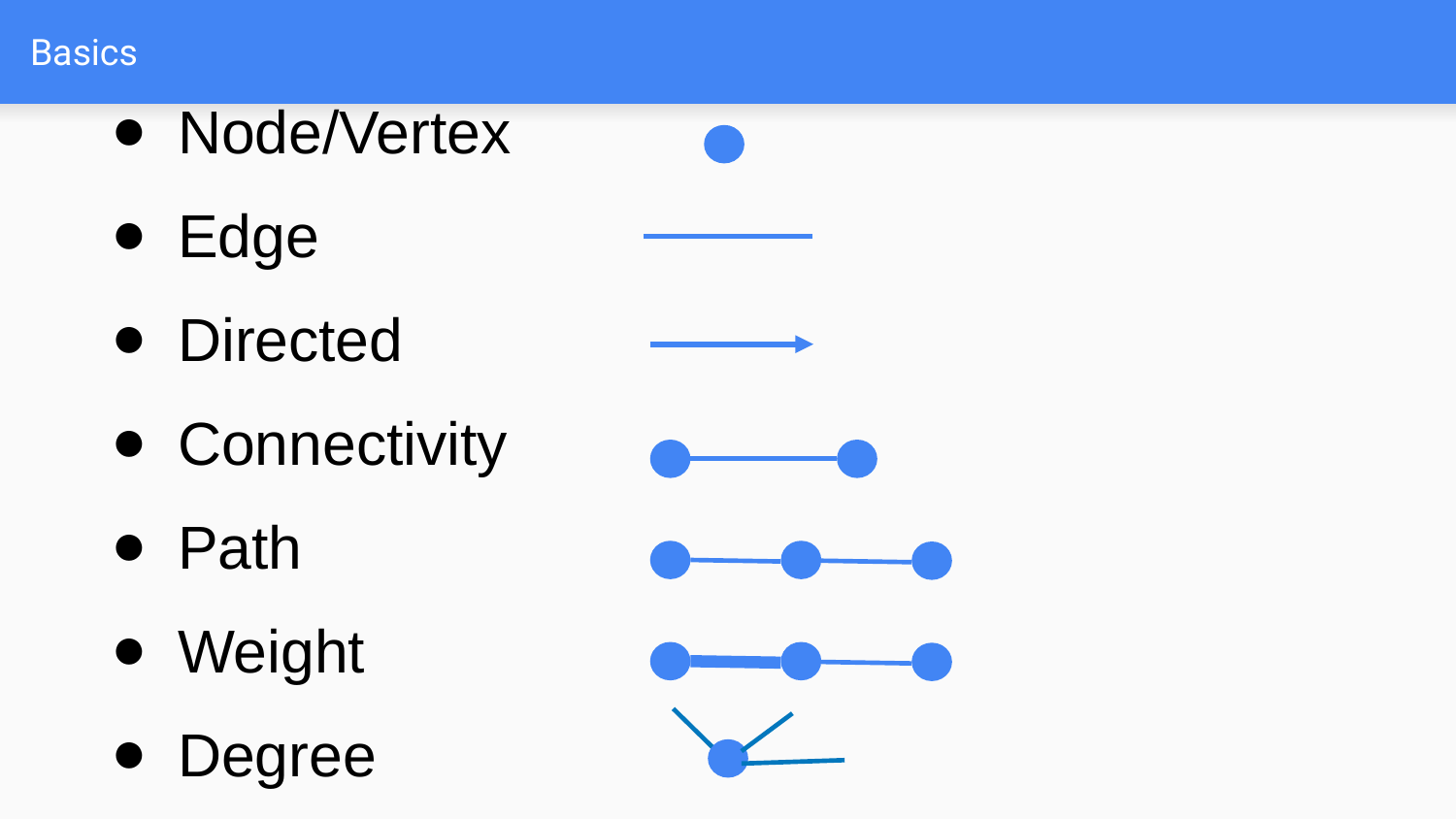

# Basics
Node/Vertex
Edge
Directed
Connectivity
Path
Weight
Degree